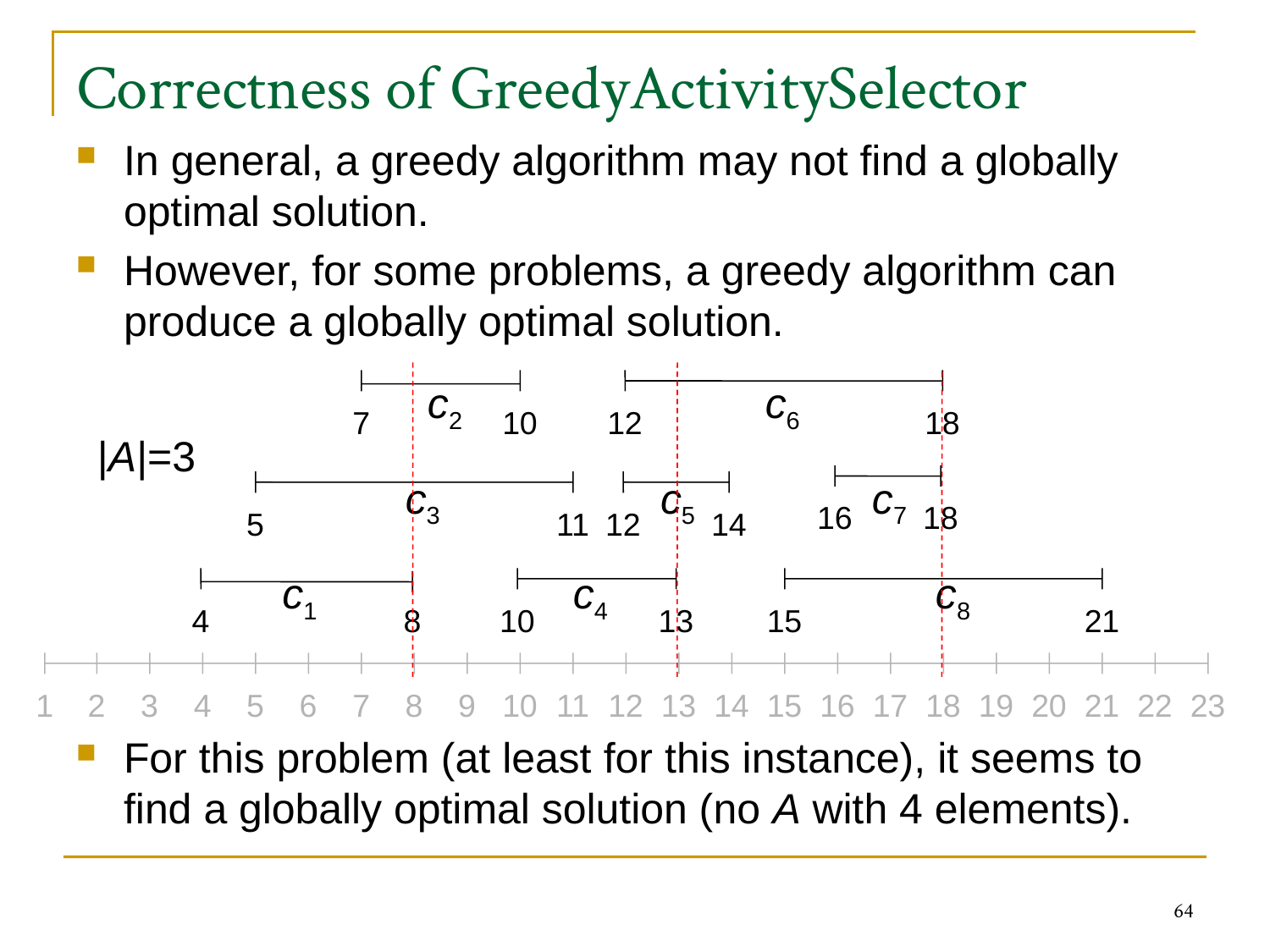

# Correctness of GreedyActivitySelector
In general, a greedy algorithm may not find a globally optimal solution.
However, for some problems, a greedy algorithm can produce a globally optimal solution.

For this problem (at least for this instance), it seems to find a globally optimal solution (no A with 4 elements).

7
10
c2

12
18
c6

|A|=3
c3
c5

16
18
c7

5
11

12
14
c1
c4
c8

4
8

10
13

15
21

1
2
3
4
5
6
7
8
9
10
11
12
13
14
15
16
17
18
19
20
21
22
23
64